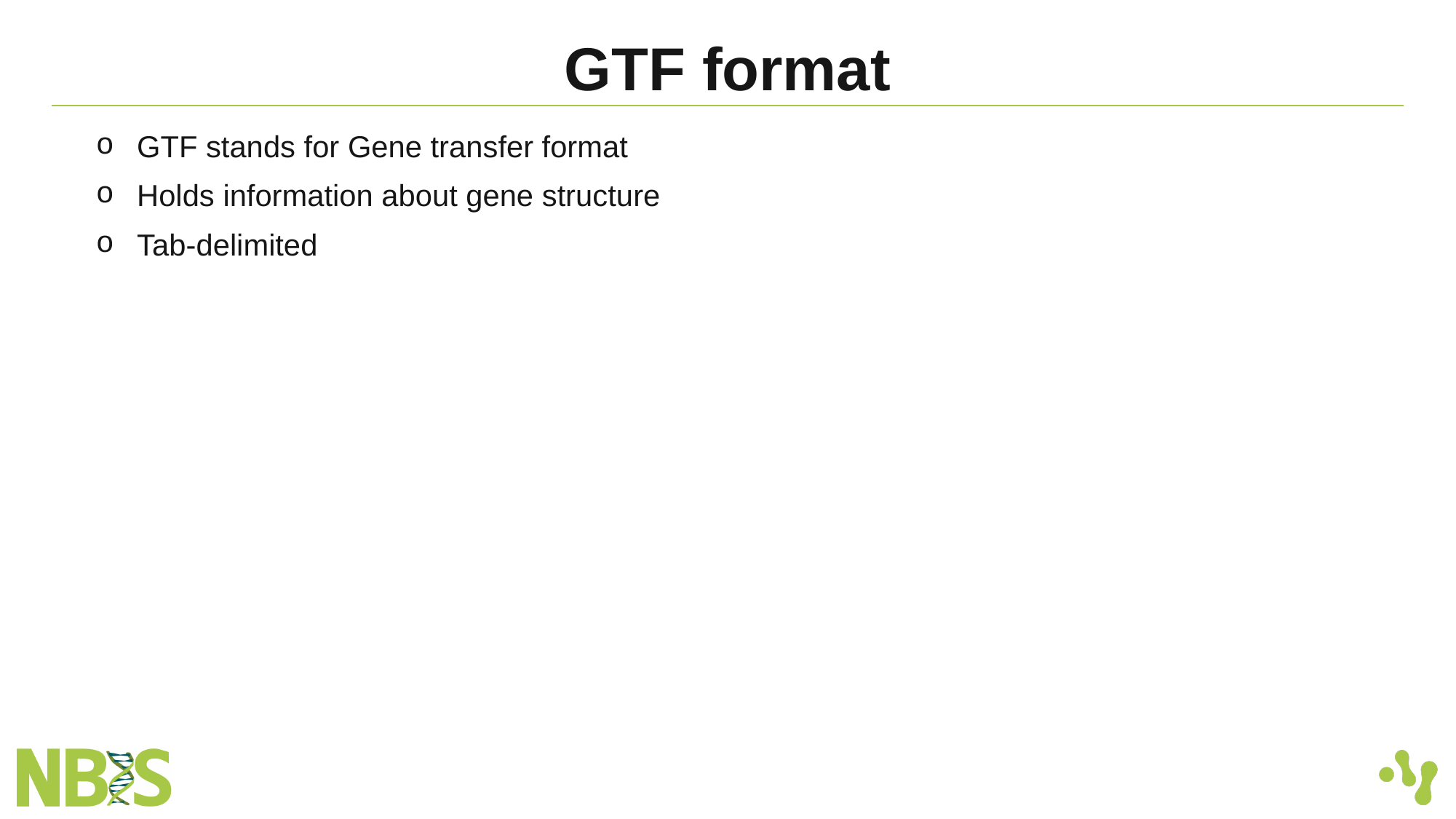

# GTF format
GTF stands for Gene transfer format
Holds information about gene structure
Tab-delimited